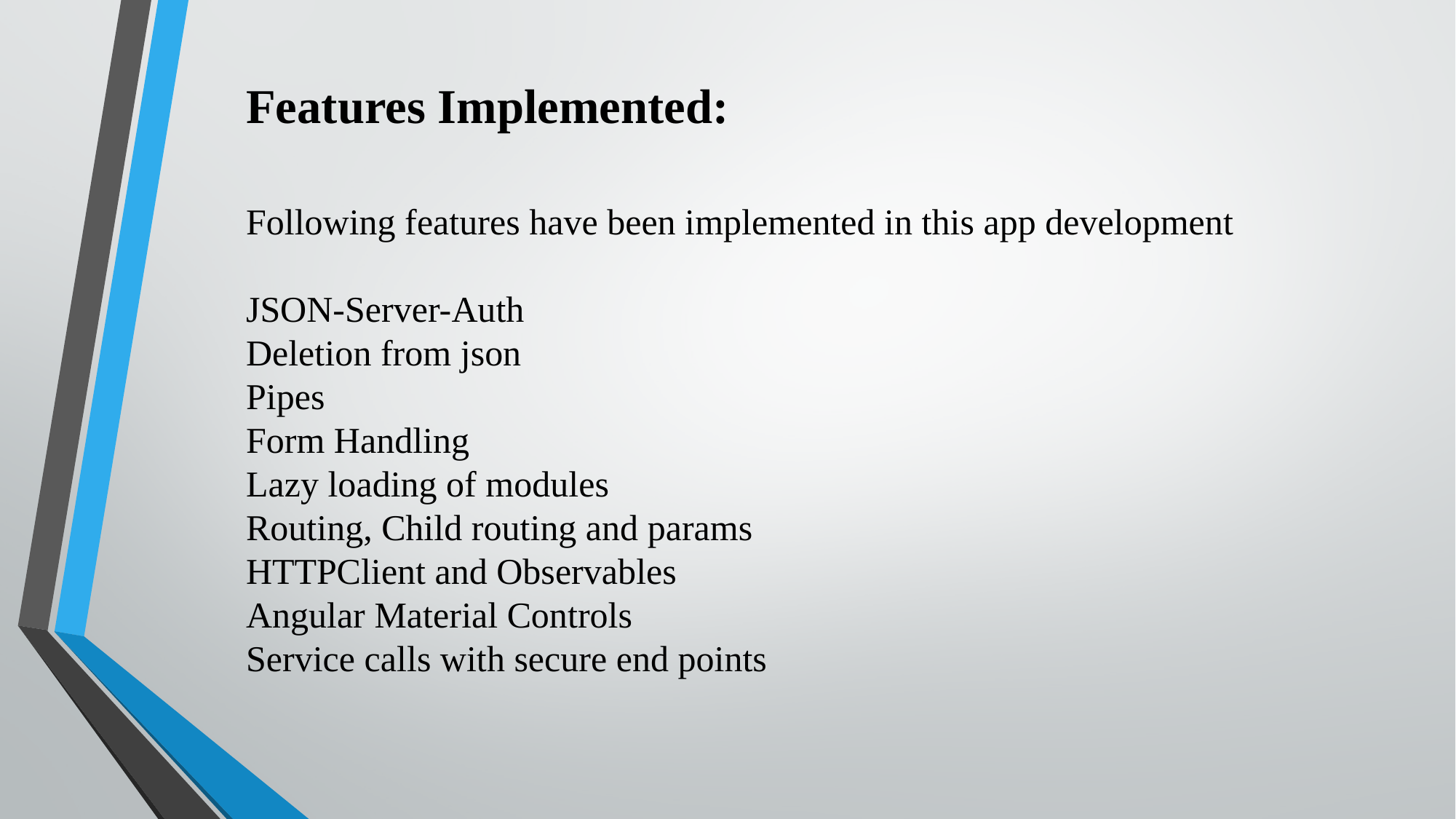

Features Implemented:

Following features have been implemented in this app development

JSON-Server-Auth
Deletion from json
Pipes
Form Handling
Lazy loading of modules
Routing, Child routing and params
HTTPClient and Observables
Angular Material Controls
Service calls with secure end points